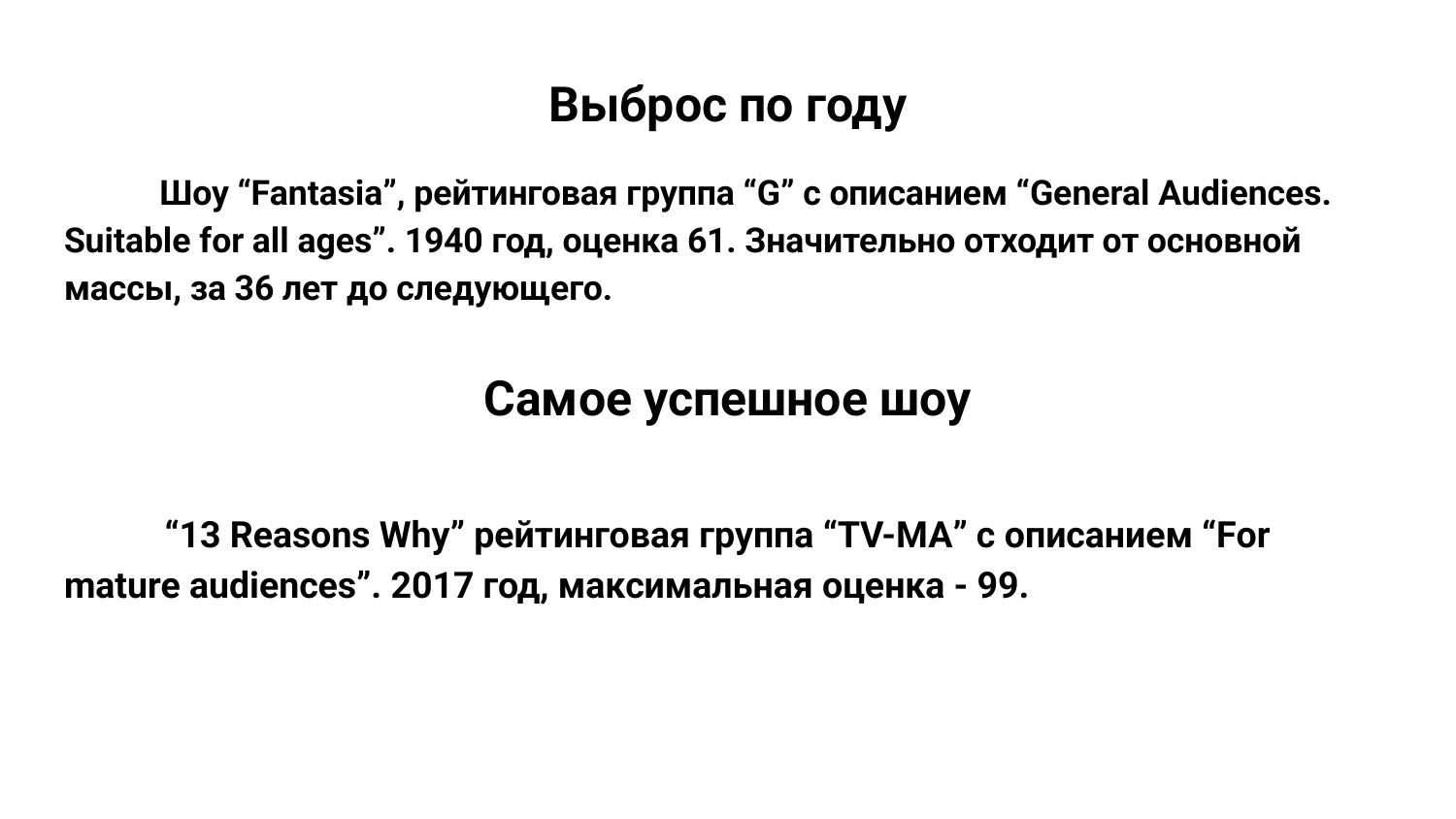

# Выброс по году
Шоу “Fantasia”, рейтинговая группа “G” с описанием “General Audiences. Suitable for all ages”. 1940 год, оценка 61. Значительно отходит от основной массы, за 36 лет до следующего.
Самое успешное шоу
“13 Reasons Why” рейтинговая группа “TV-MA” с описанием “For mature audiences”. 2017 год, максимальная оценка - 99.